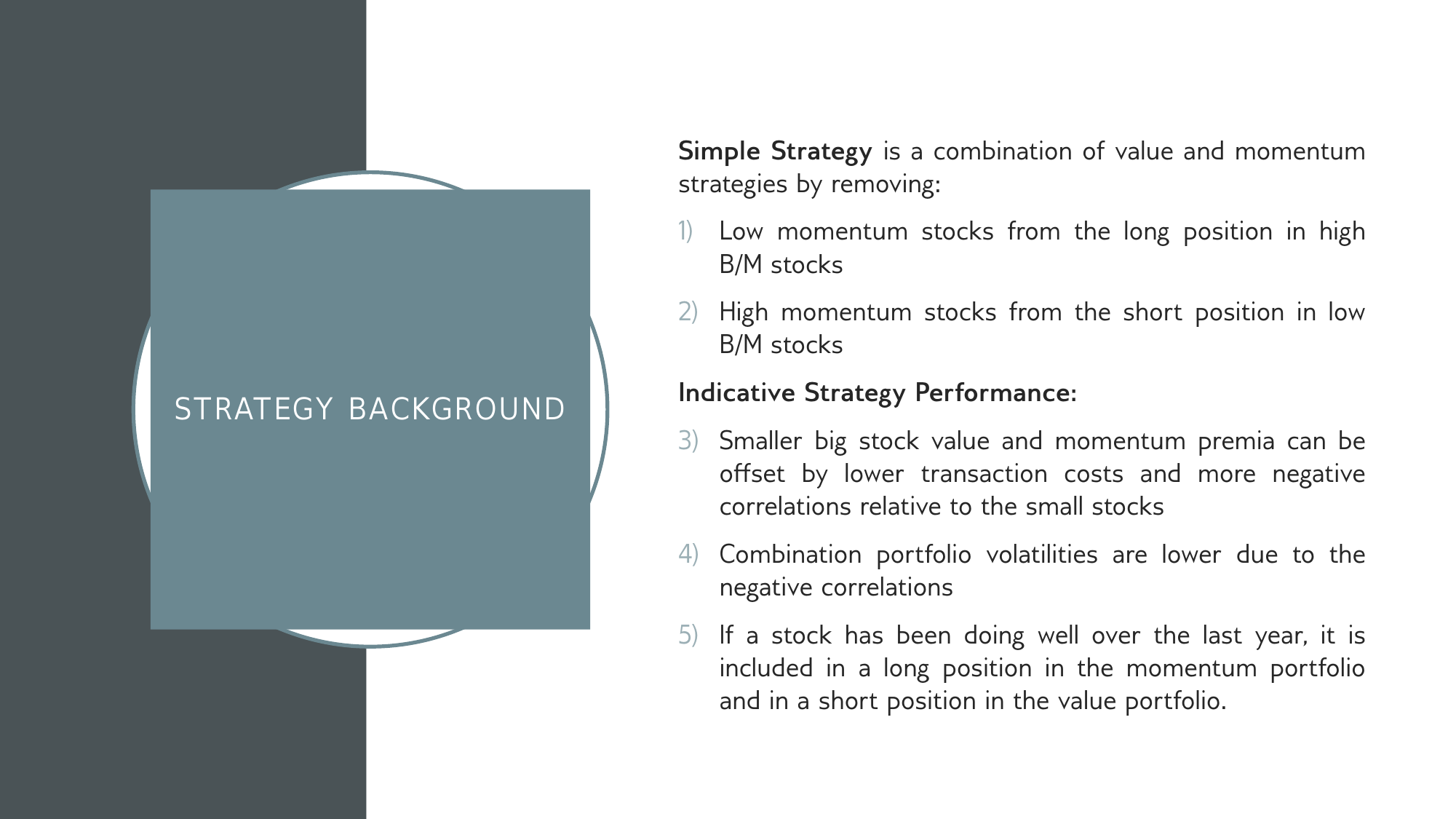

Simple Strategy is a combination of value and momentum strategies by removing:
Low momentum stocks from the long position in high B/M stocks
High momentum stocks from the short position in low B/M stocks
Indicative Strategy Performance:
Smaller big stock value and momentum premia can be offset by lower transaction costs and more negative correlations relative to the small stocks
Combination portfolio volatilities are lower due to the negative correlations
If a stock has been doing well over the last year, it is included in a long position in the momentum portfolio and in a short position in the value portfolio.

# Strategy Background